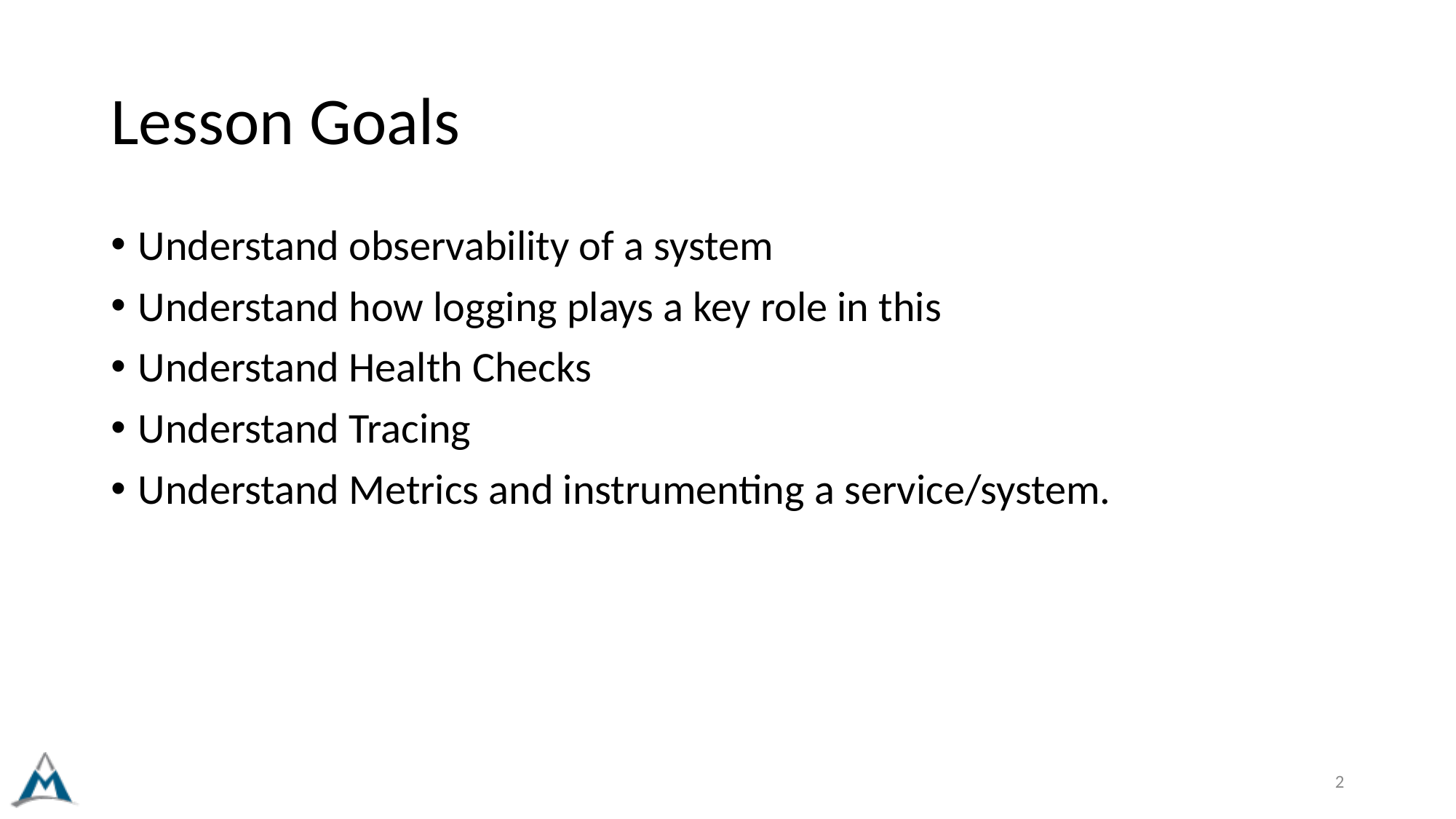

# Lesson Goals
Understand observability of a system
Understand how logging plays a key role in this
Understand Health Checks
Understand Tracing
Understand Metrics and instrumenting a service/system.
2